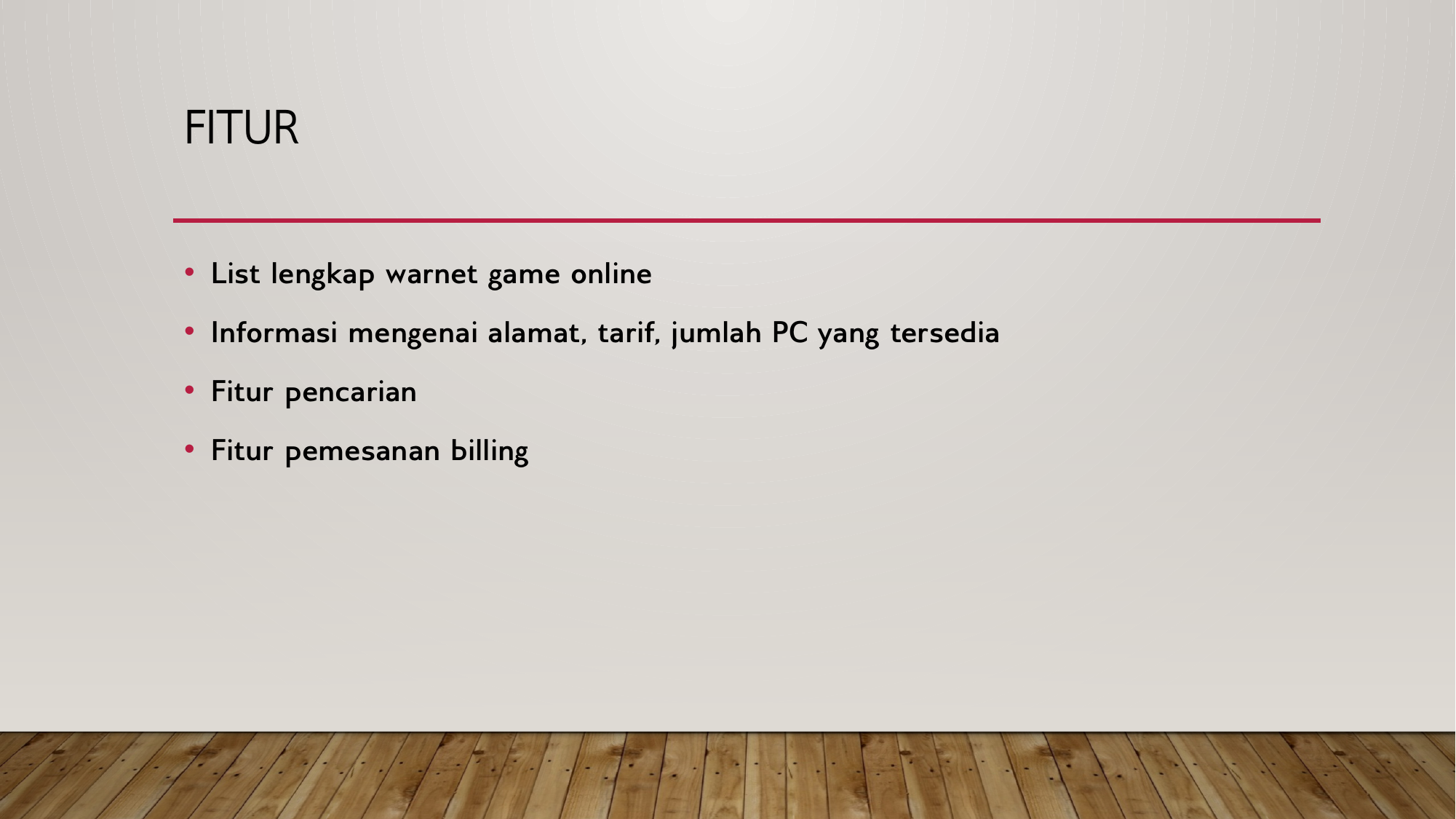

# fitur
List lengkap warnet game online
Informasi mengenai alamat, tarif, jumlah PC yang tersedia
Fitur pencarian
Fitur pemesanan billing